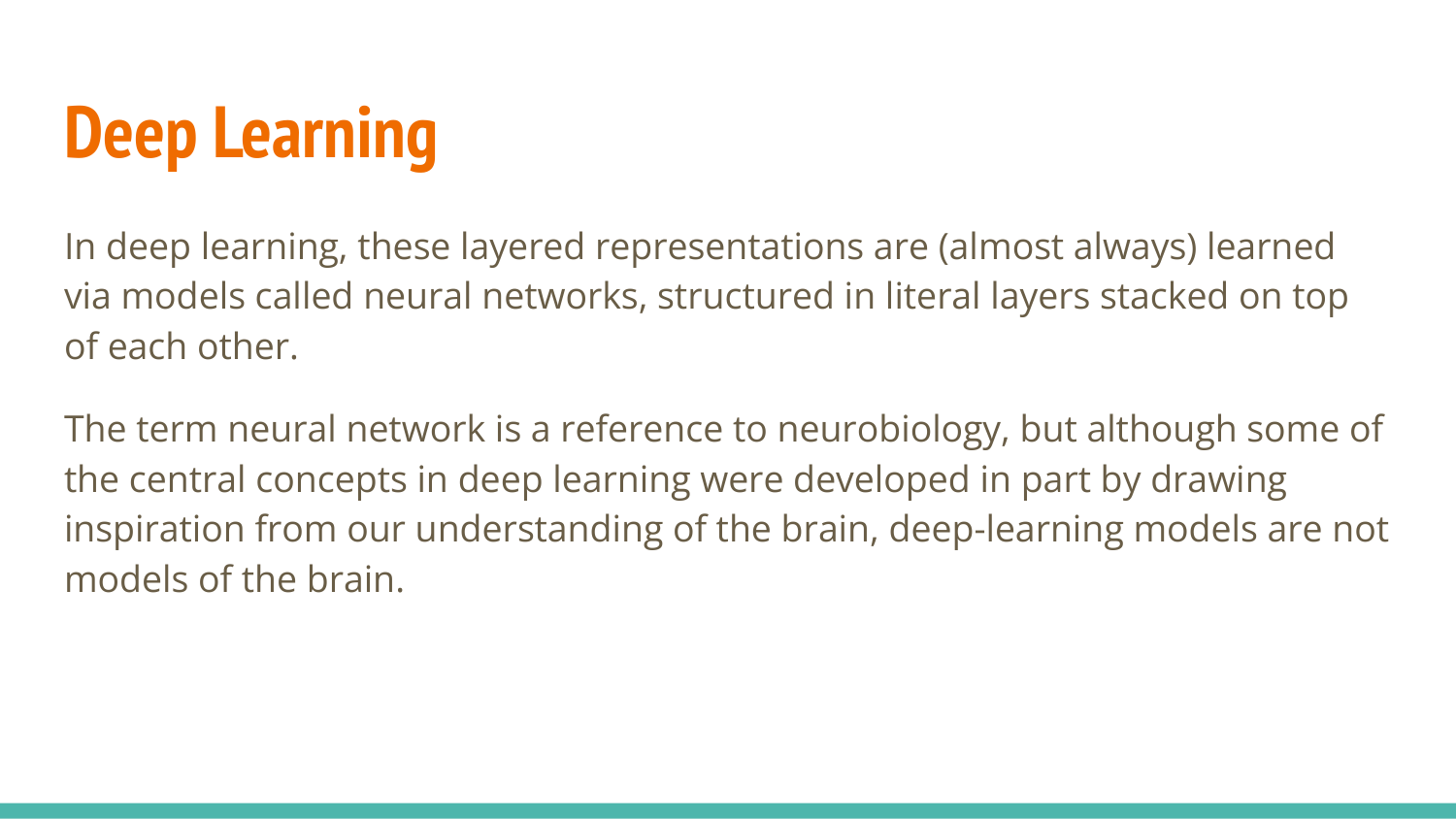

# Deep Learning
In deep learning, these layered representations are (almost always) learned via models called neural networks, structured in literal layers stacked on top of each other.
The term neural network is a reference to neurobiology, but although some of the central concepts in deep learning were developed in part by drawing inspiration from our understanding of the brain, deep-learning models are not models of the brain.